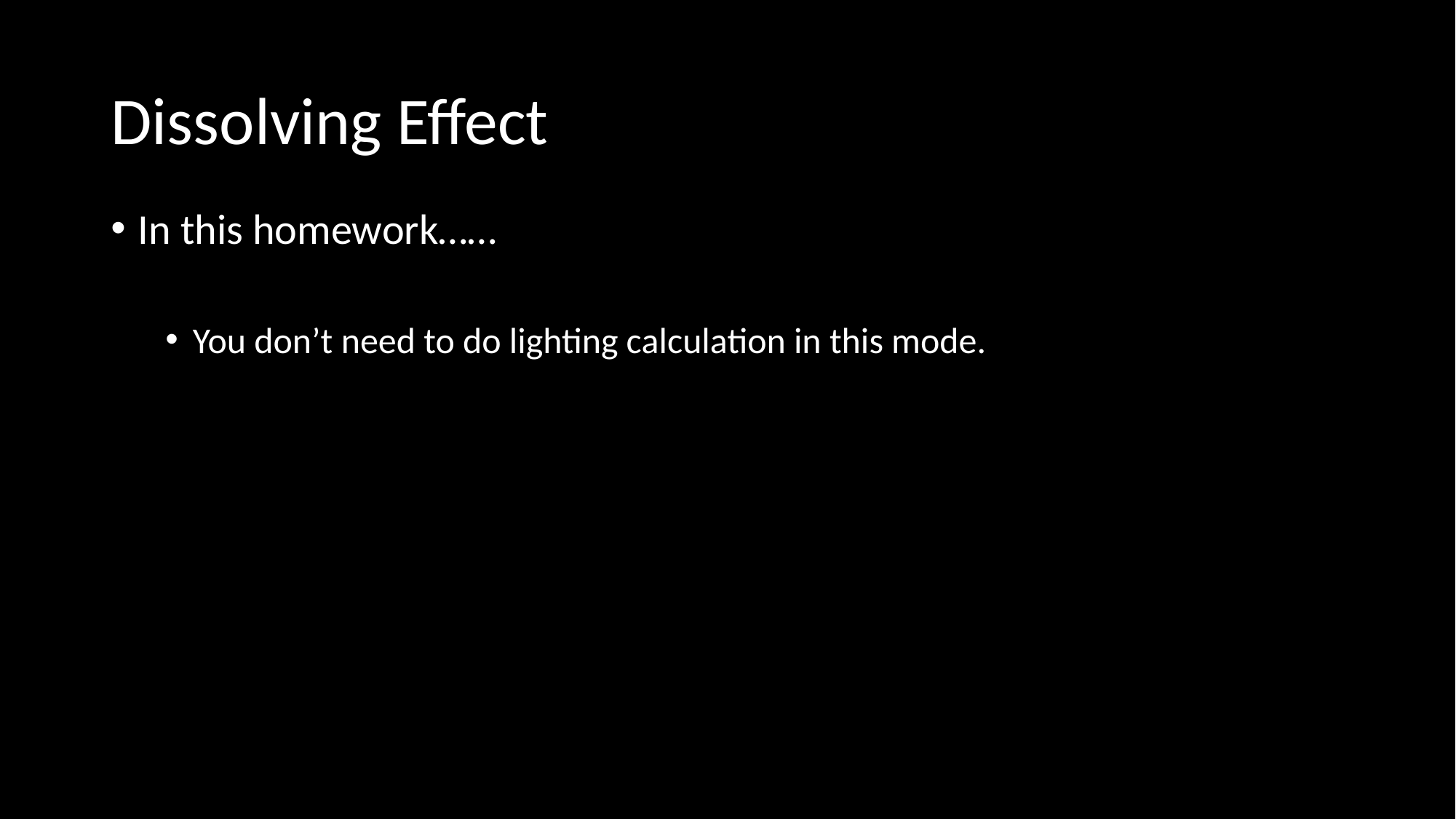

# Dissolving Effect
In this homework……

You don’t need to do lighting calculation in this mode.